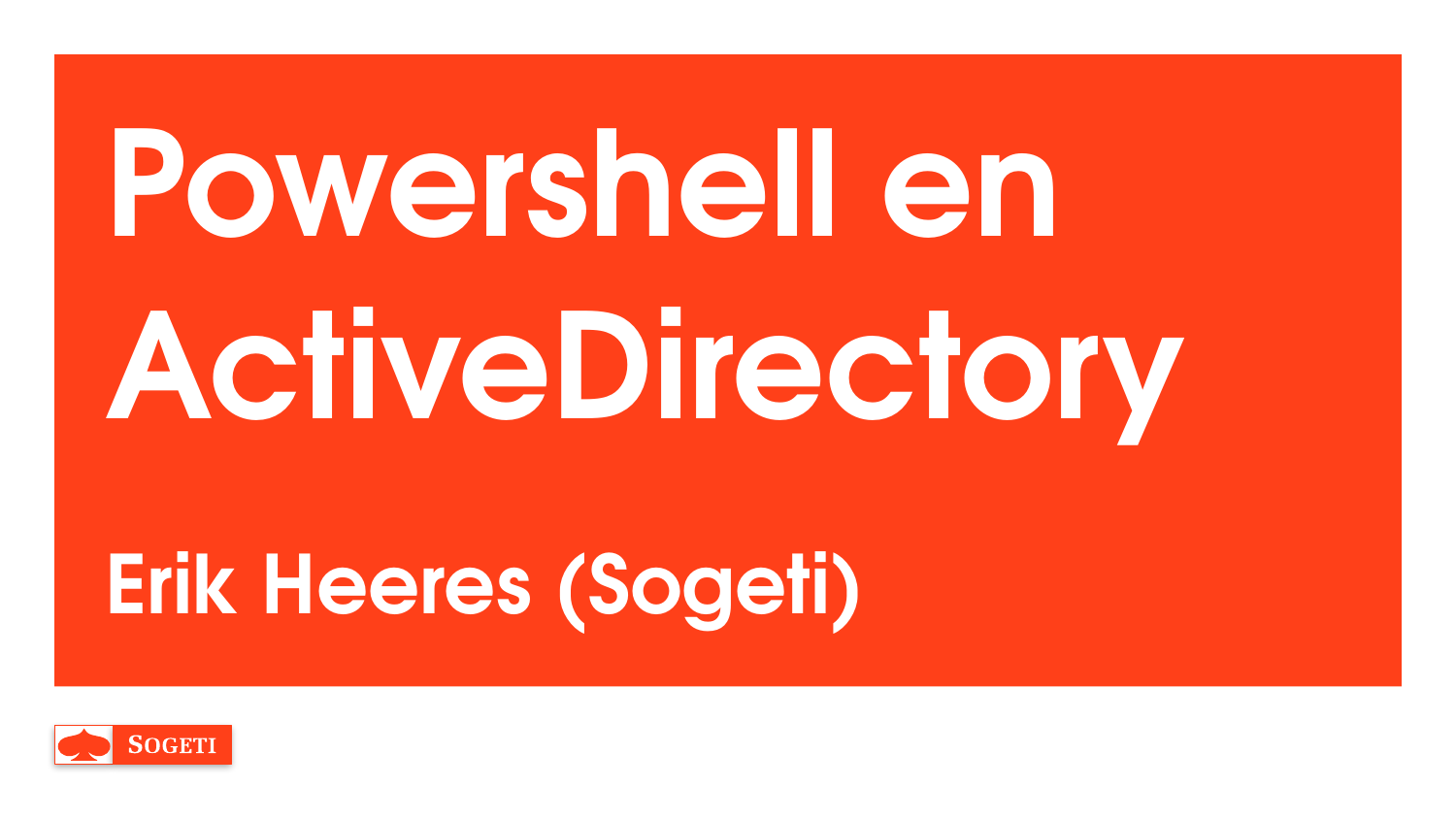

# Powershell en ActiveDirectory Erik Heeres (Sogeti)